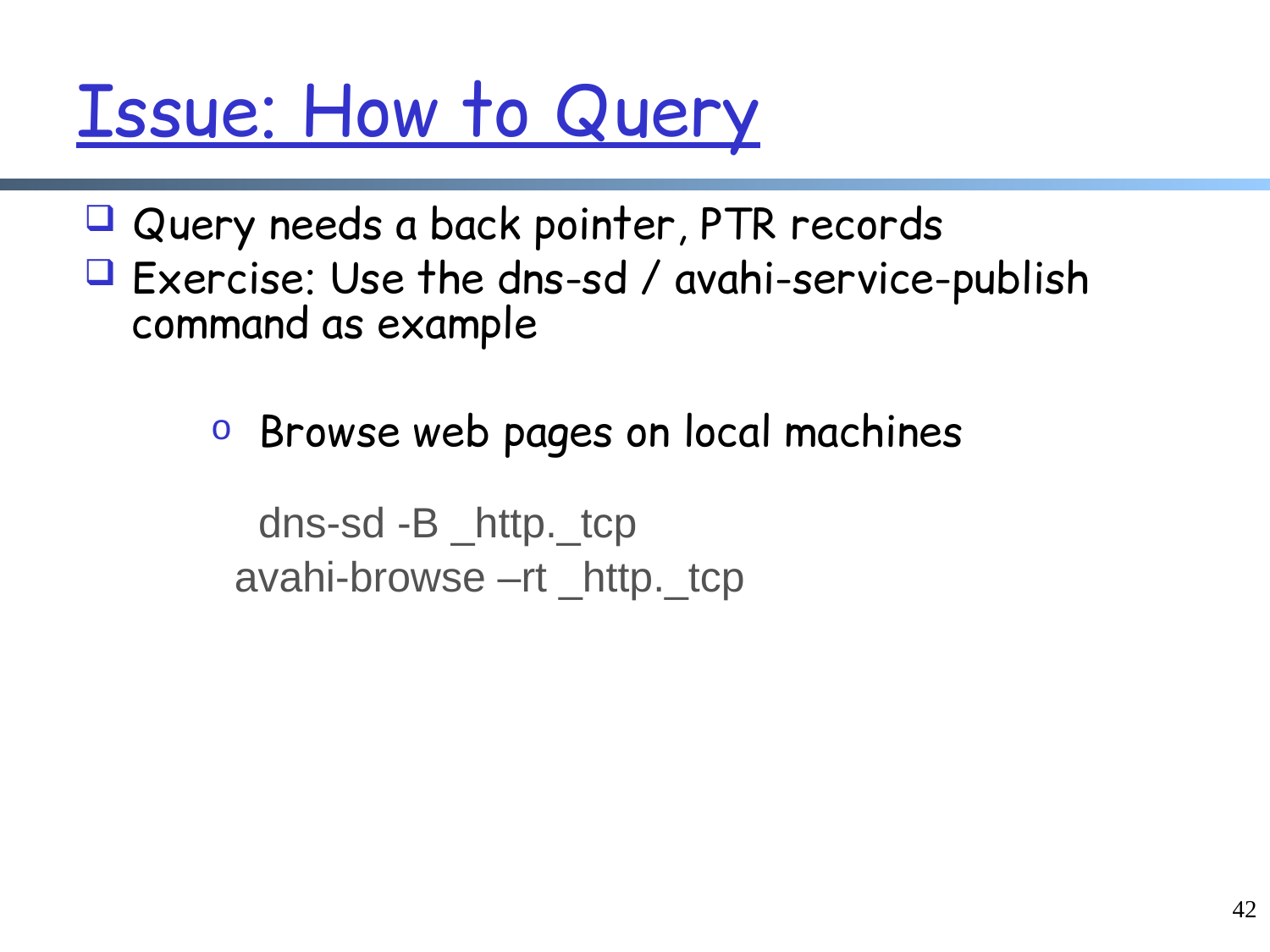

Issue: How to Query
Query needs a back pointer, PTR records
Exercise: Use the dns-sd / avahi-service-publish command as example

Browse web pages on local machines
dns-sd -B _http._tcp
  avahi-browse –rt _http._tcp

42